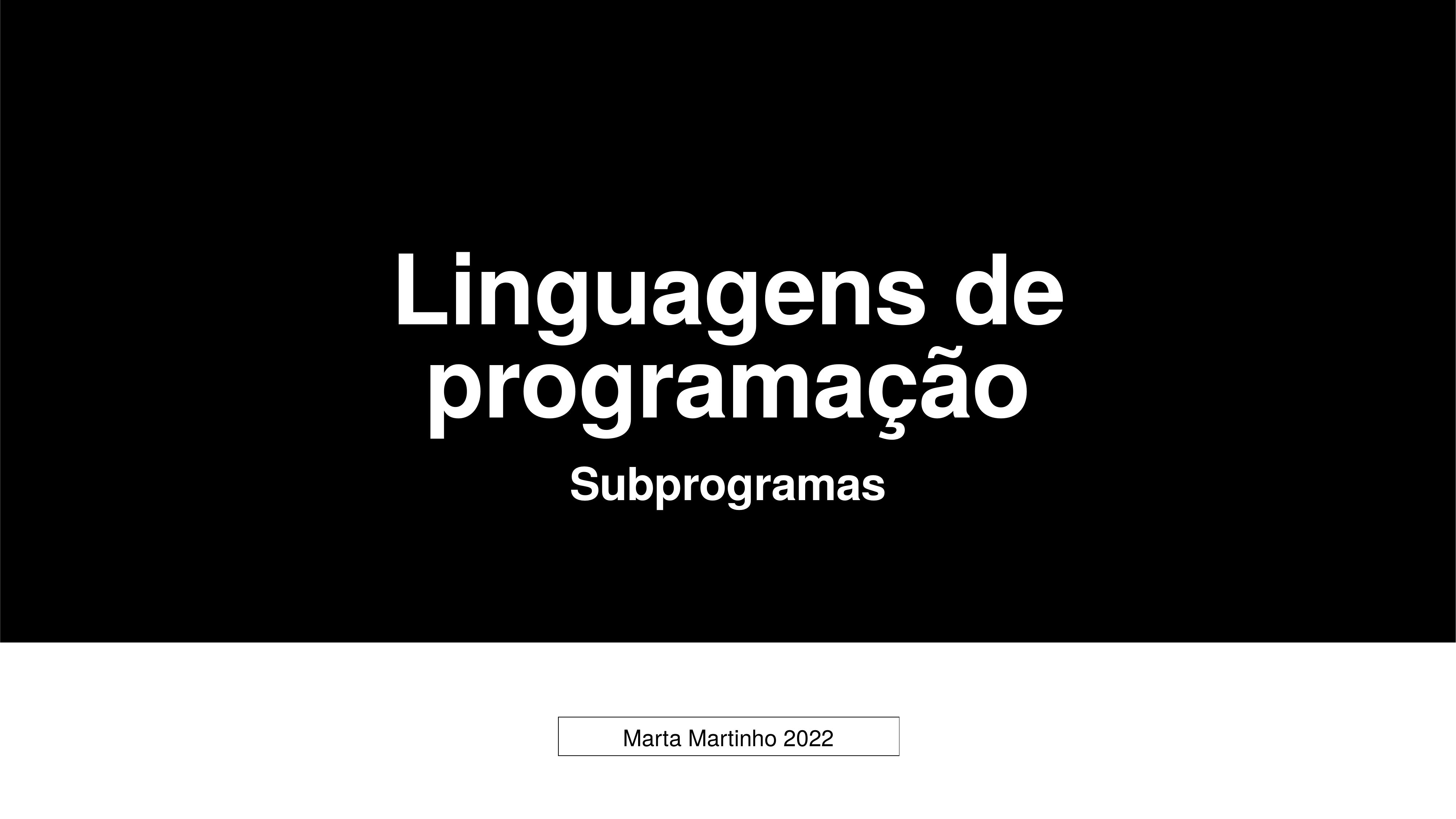

# Linguagens de programação
Subprogramas
| Marta Martinho 2022 |
| --- |